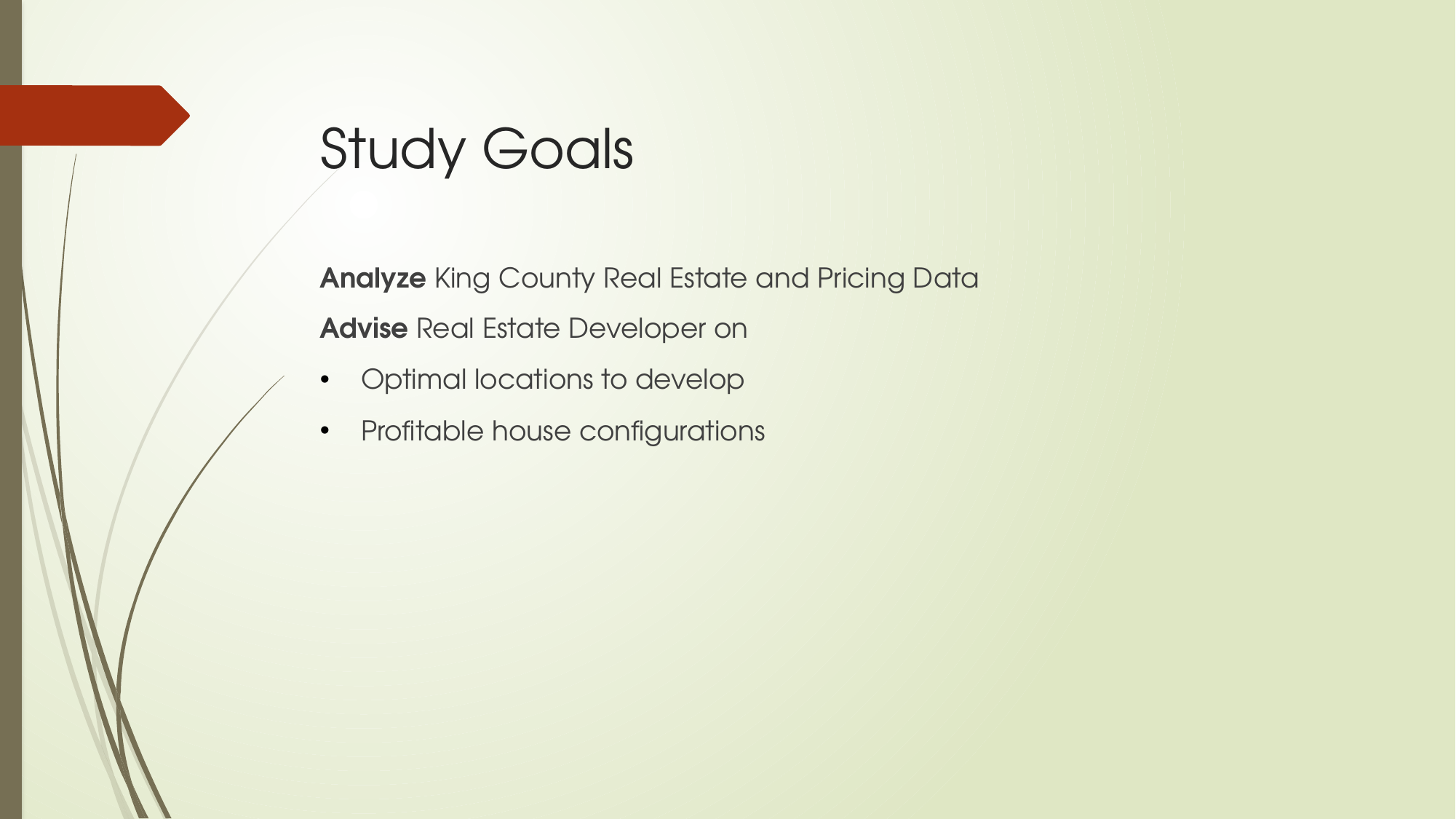

# Study Goals
Analyze King County Real Estate and Pricing Data
Advise Real Estate Developer on
Optimal locations to develop
Profitable house configurations